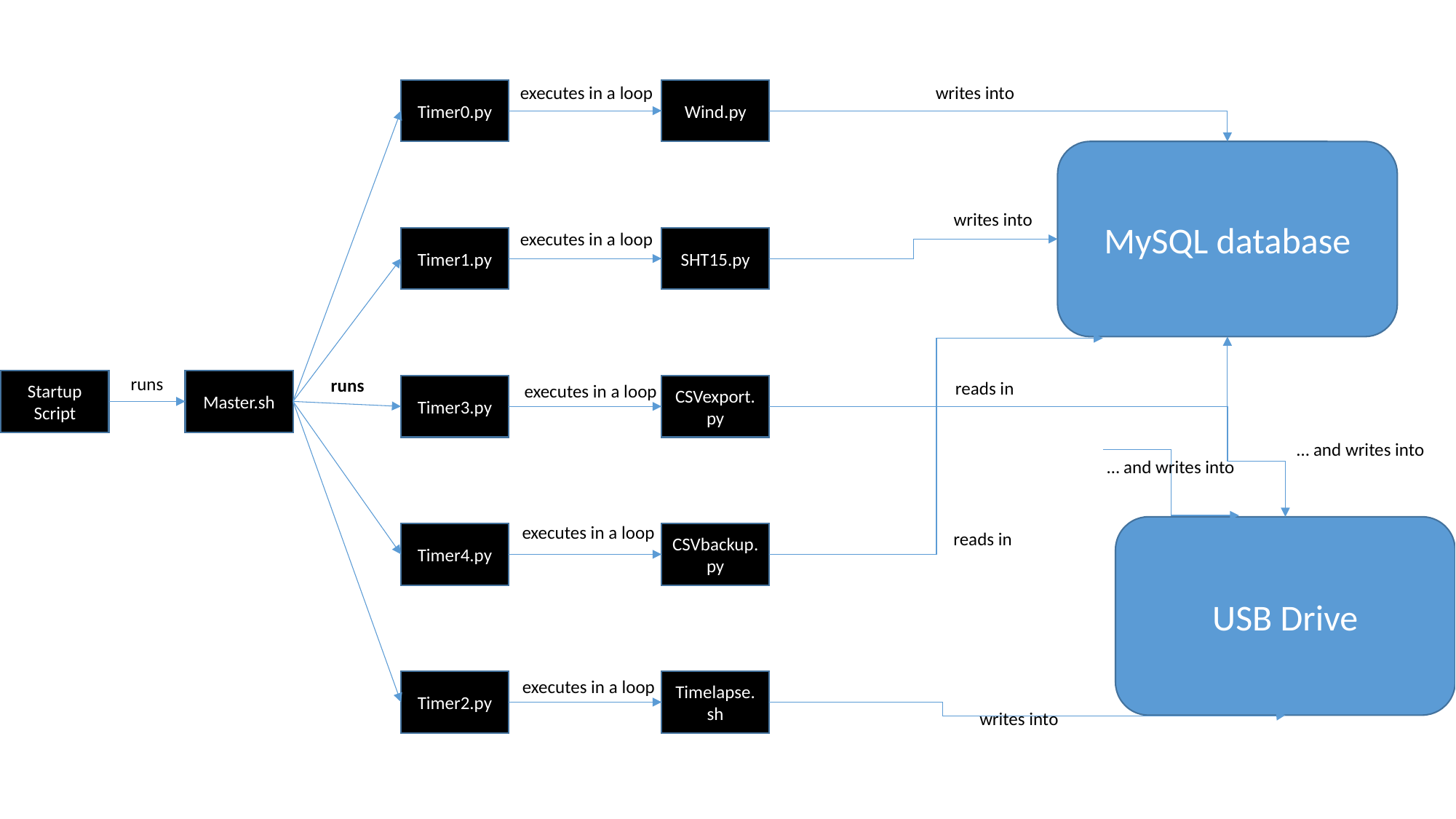

writes into
executes in a loop
Timer0.py
Wind.py
MySQL database
writes into
executes in a loop
Timer1.py
SHT15.py
runs
runs
Startup Script
Master.sh
reads in
executes in a loop
Timer3.py
CSVexport.py
… and writes into
… and writes into
executes in a loop
USB Drive
reads in
Timer4.py
CSVbackup.py
executes in a loop
Timer2.py
Timelapse.sh
writes into